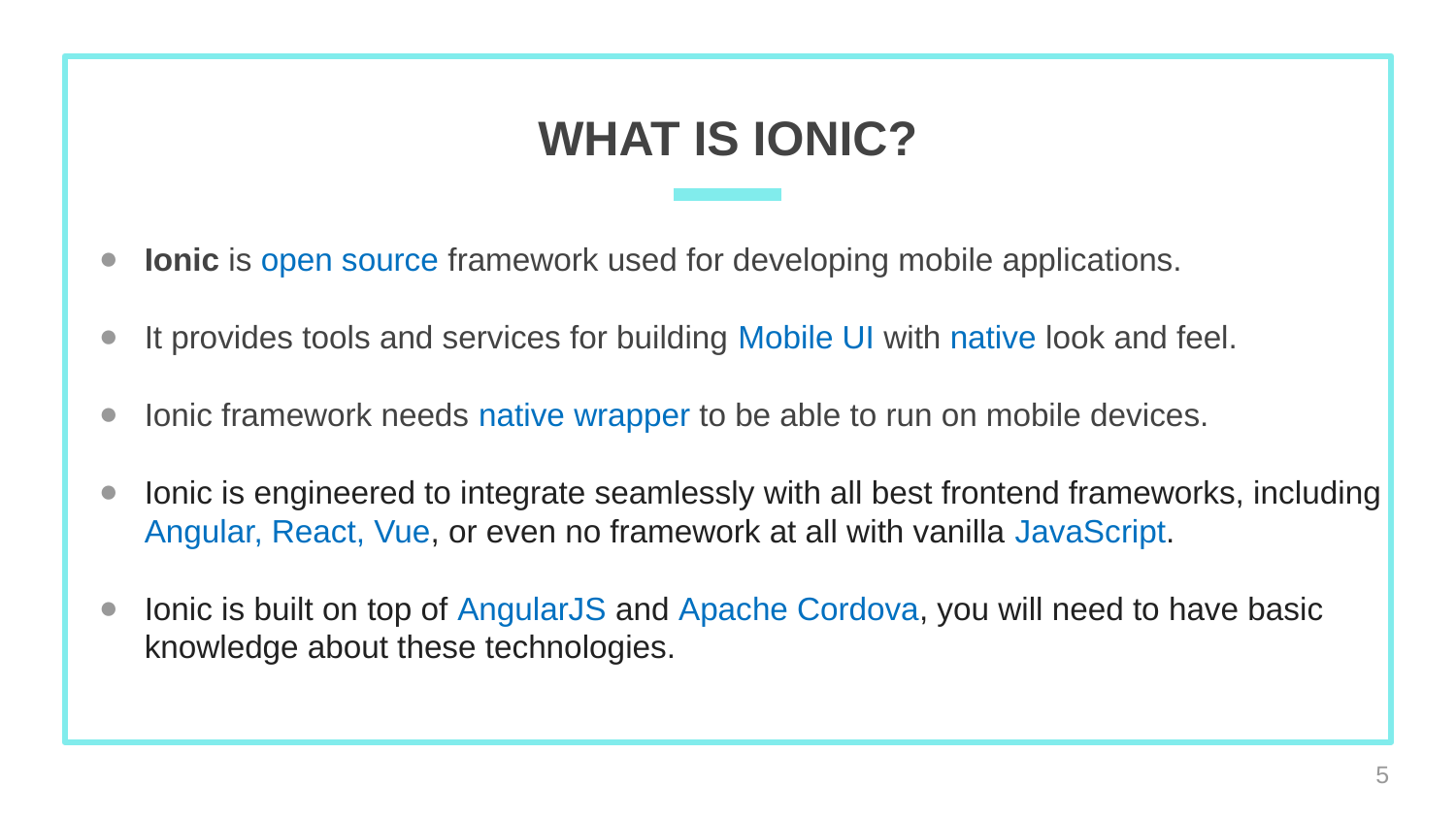

# What is ionic?
Ionic is open source framework used for developing mobile applications.

It provides tools and services for building Mobile UI with native look and feel.

Ionic framework needs native wrapper to be able to run on mobile devices.

Ionic is engineered to integrate seamlessly with all best frontend frameworks, including Angular, React, Vue, or even no framework at all with vanilla JavaScript.

Ionic is built on top of AngularJS and Apache Cordova, you will need to have basic knowledge about these technologies.

5